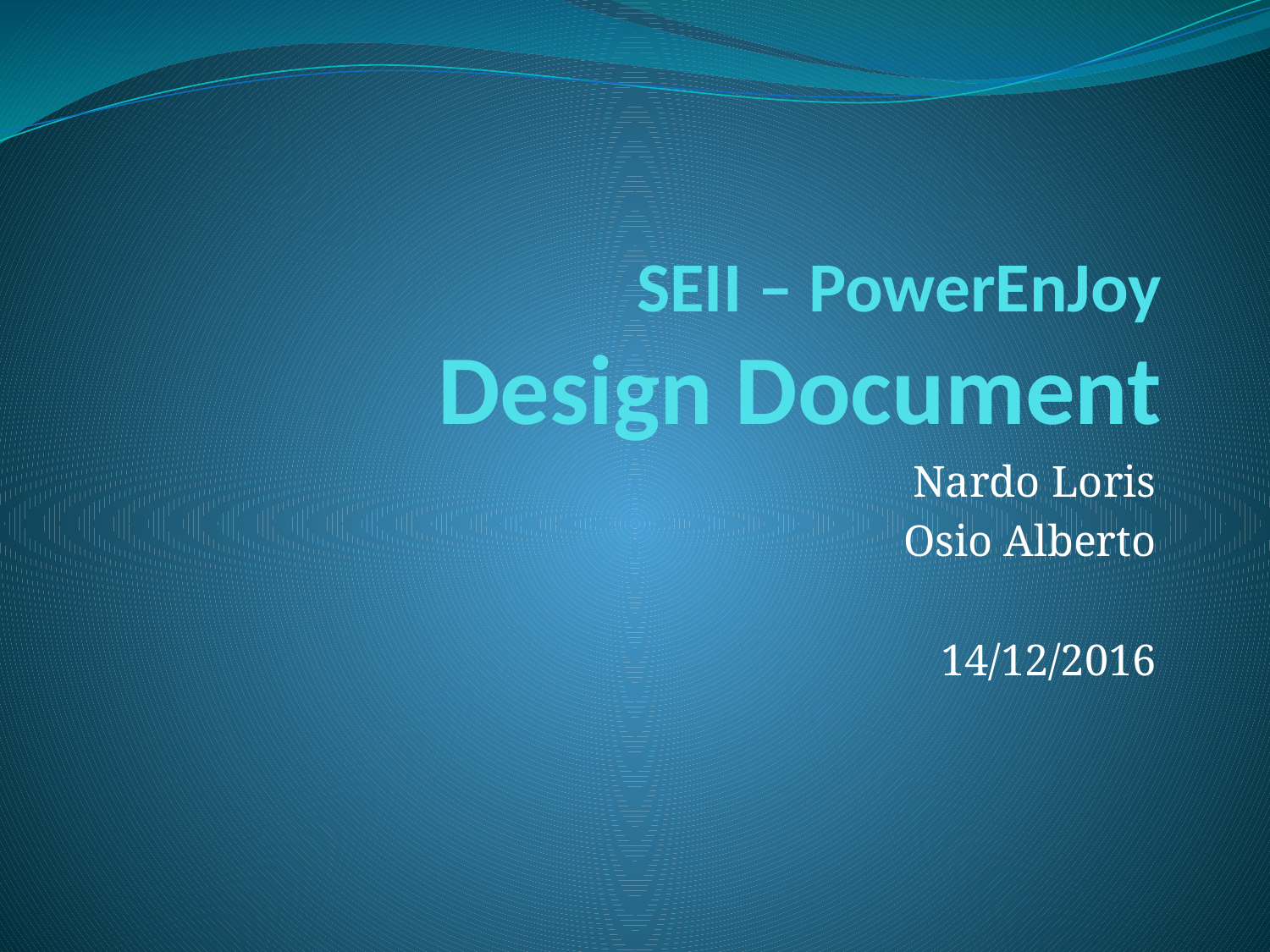

# SEII – PowerEnJoy Design Document
Nardo Loris
Osio Alberto

14/12/2016